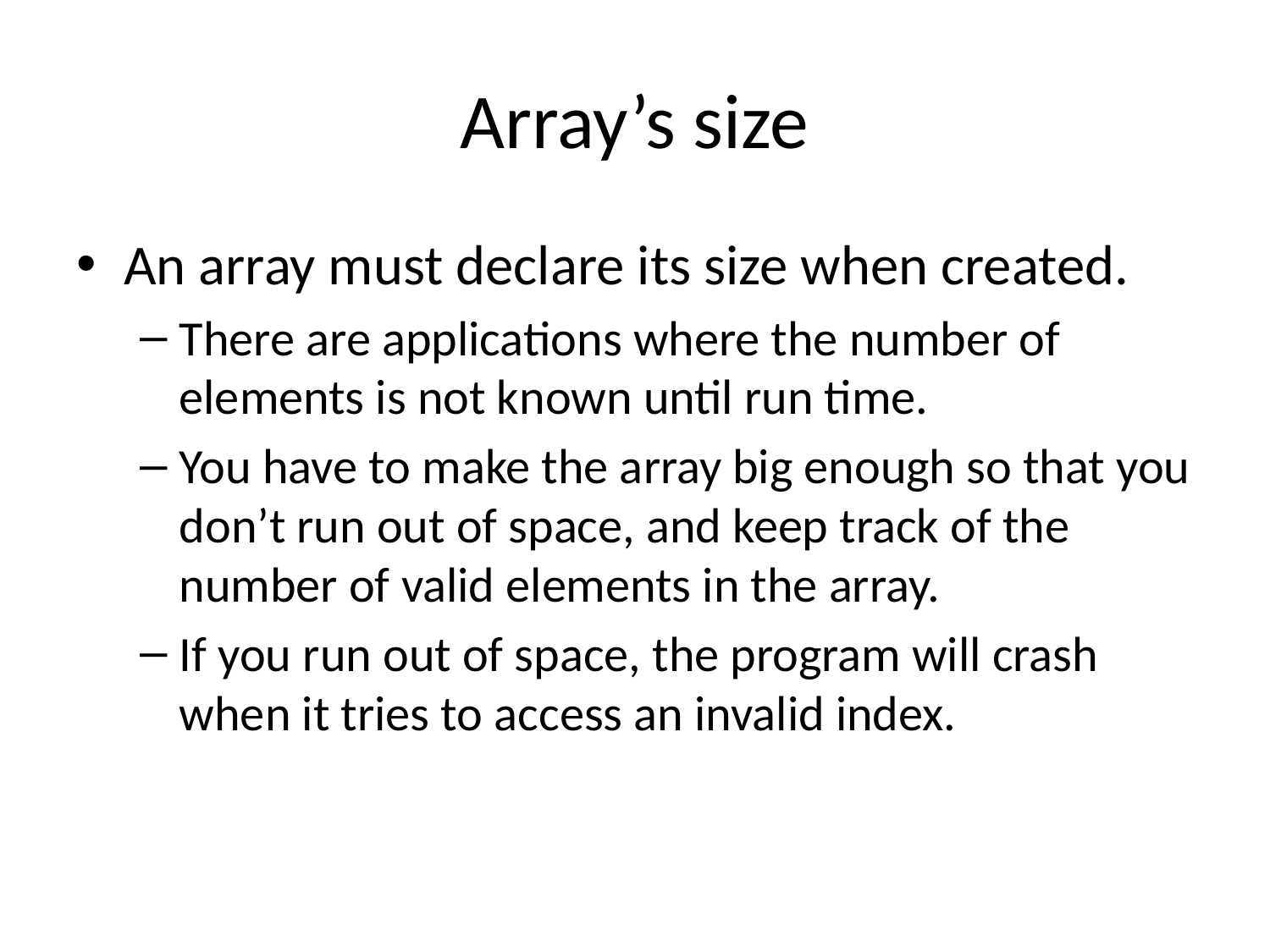

# Array’s size
An array must declare its size when created.
There are applications where the number of elements is not known until run time.
You have to make the array big enough so that you don’t run out of space, and keep track of the number of valid elements in the array.
If you run out of space, the program will crash when it tries to access an invalid index.